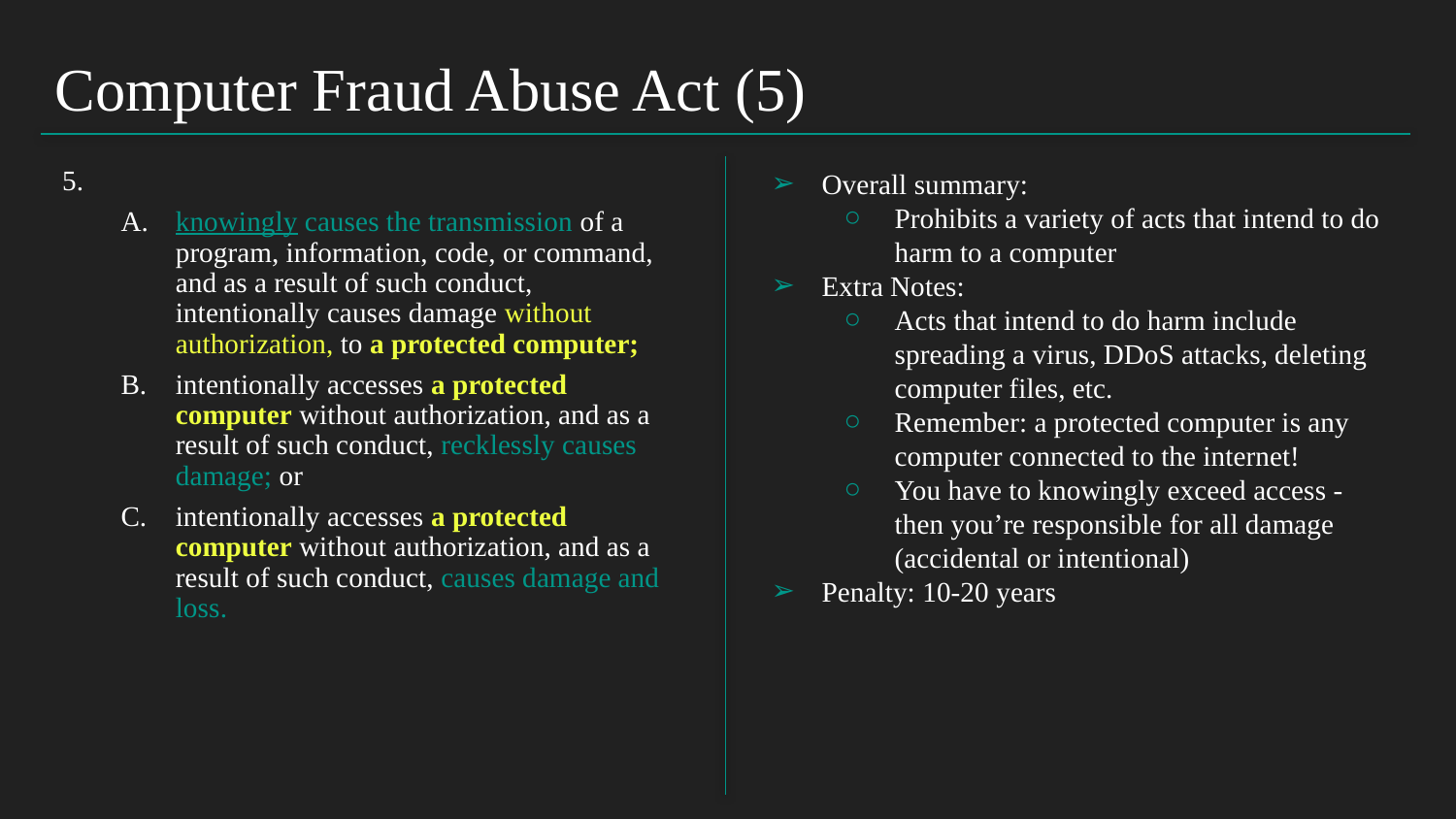

Computer Fraud Abuse Act (5)

5.
knowingly causes the transmission of a program, information, code, or command, and as a result of such conduct, intentionally causes damage without authorization, to a protected computer;
intentionally accesses a protected computer without authorization, and as a result of such conduct, recklessly causes damage; or
intentionally accesses a protected computer without authorization, and as a result of such conduct, causes damage and loss.

Overall summary:
Prohibits a variety of acts that intend to do harm to a computer
Extra Notes:
Acts that intend to do harm include spreading a virus, DDoS attacks, deleting computer files, etc.
Remember: a protected computer is any computer connected to the internet!
You have to knowingly exceed access - then you’re responsible for all damage (accidental or intentional)
Penalty: 10-20 years